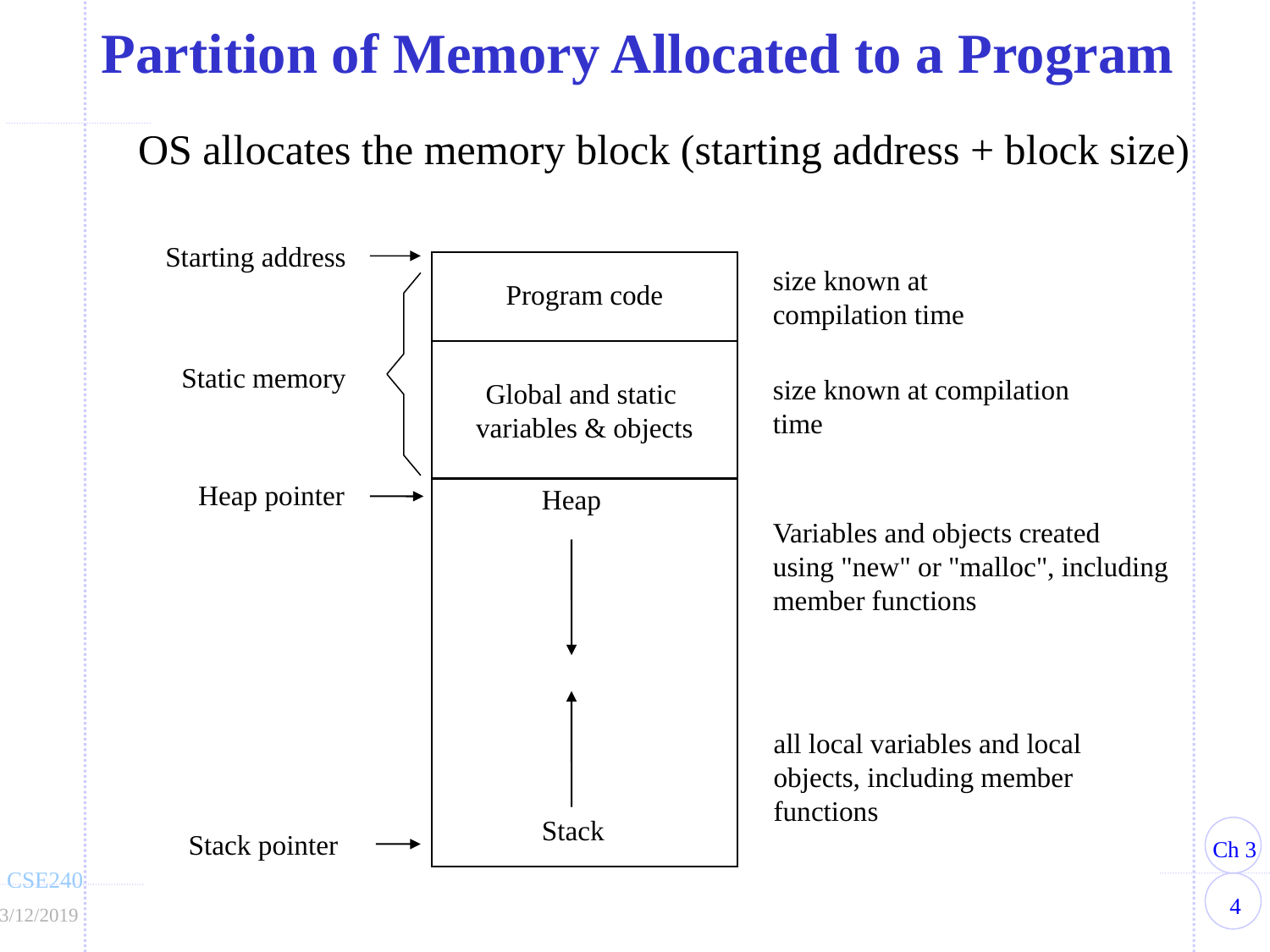

Partition of Memory Allocated to a Program
OS allocates the memory block (starting address + block size)
Starting address

Static memory
Heap pointer

Stack pointer

Program code
size known at compilation time
Global and static
variables & objects
size known at compilation time
Heap

all local variables and local objects, including member functions
Stack
Variables and objects created
using "new" or "malloc", including member functions